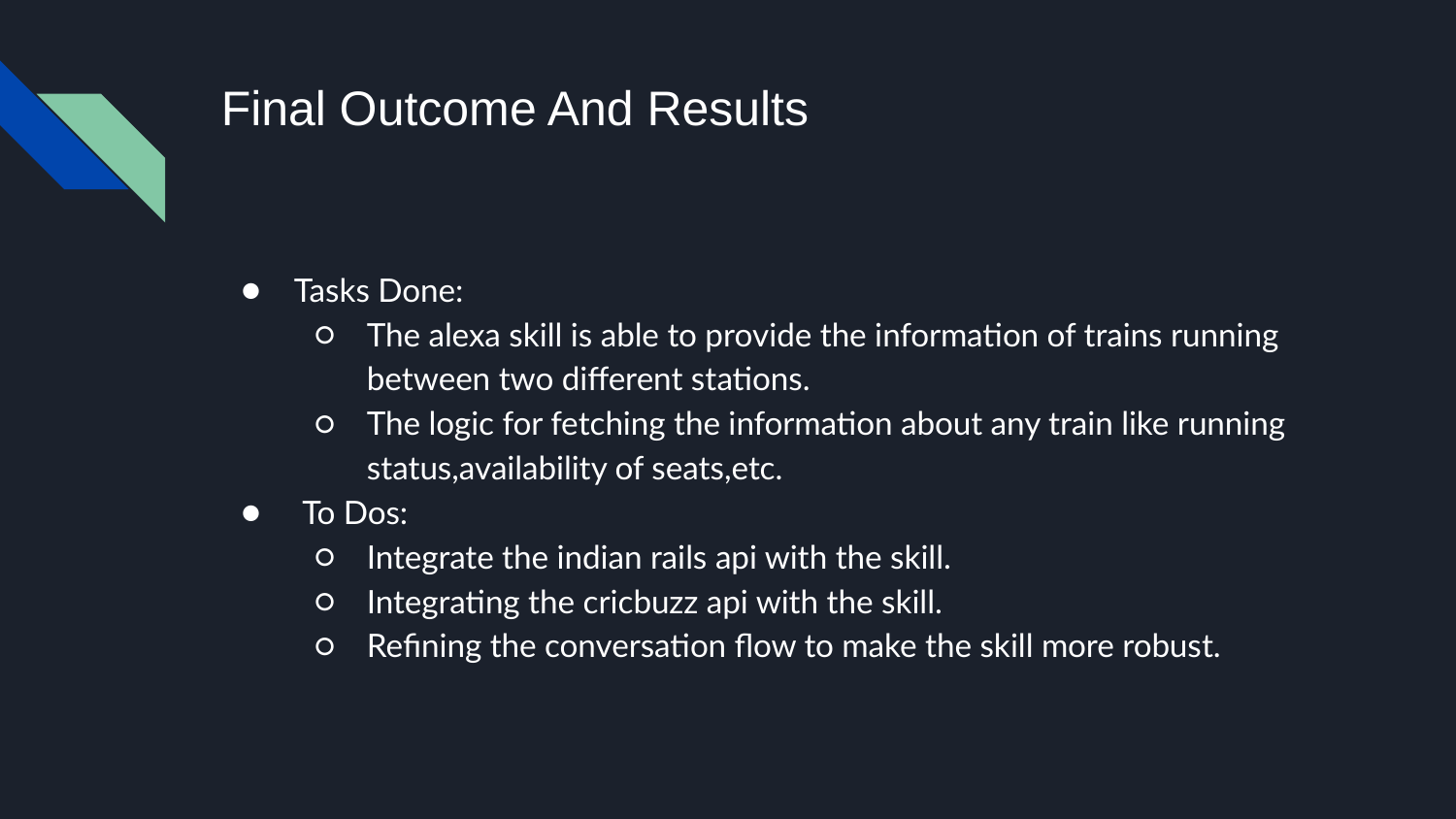

# Final Outcome And Results
Tasks Done:
The alexa skill is able to provide the information of trains running between two different stations.
The logic for fetching the information about any train like running status,availability of seats,etc.
 To Dos:
Integrate the indian rails api with the skill.
Integrating the cricbuzz api with the skill.
Refining the conversation flow to make the skill more robust.